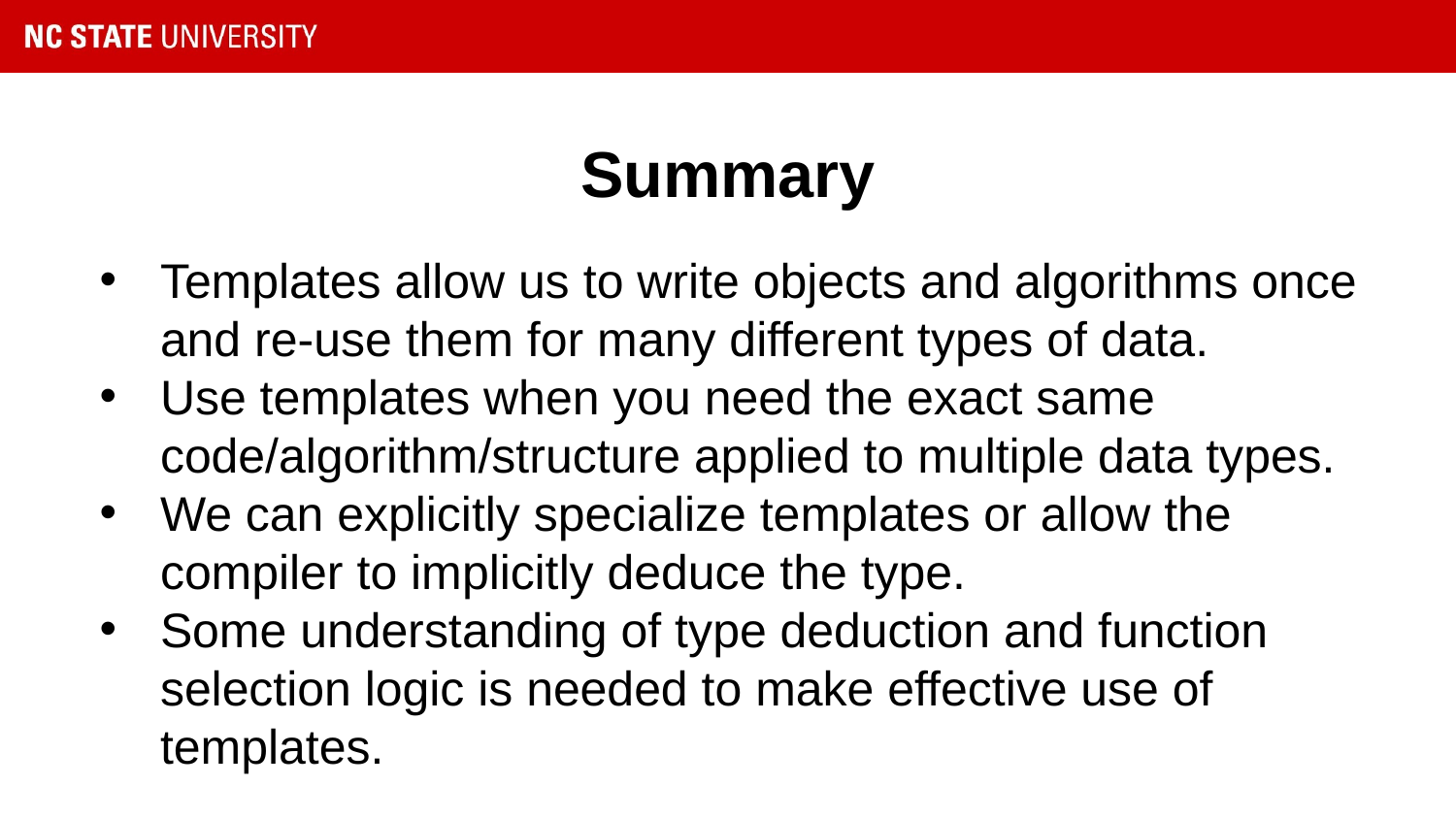

# Summary
Templates allow us to write objects and algorithms once and re-use them for many different types of data.
Use templates when you need the exact same code/algorithm/structure applied to multiple data types.
We can explicitly specialize templates or allow the compiler to implicitly deduce the type.
Some understanding of type deduction and function selection logic is needed to make effective use of templates.